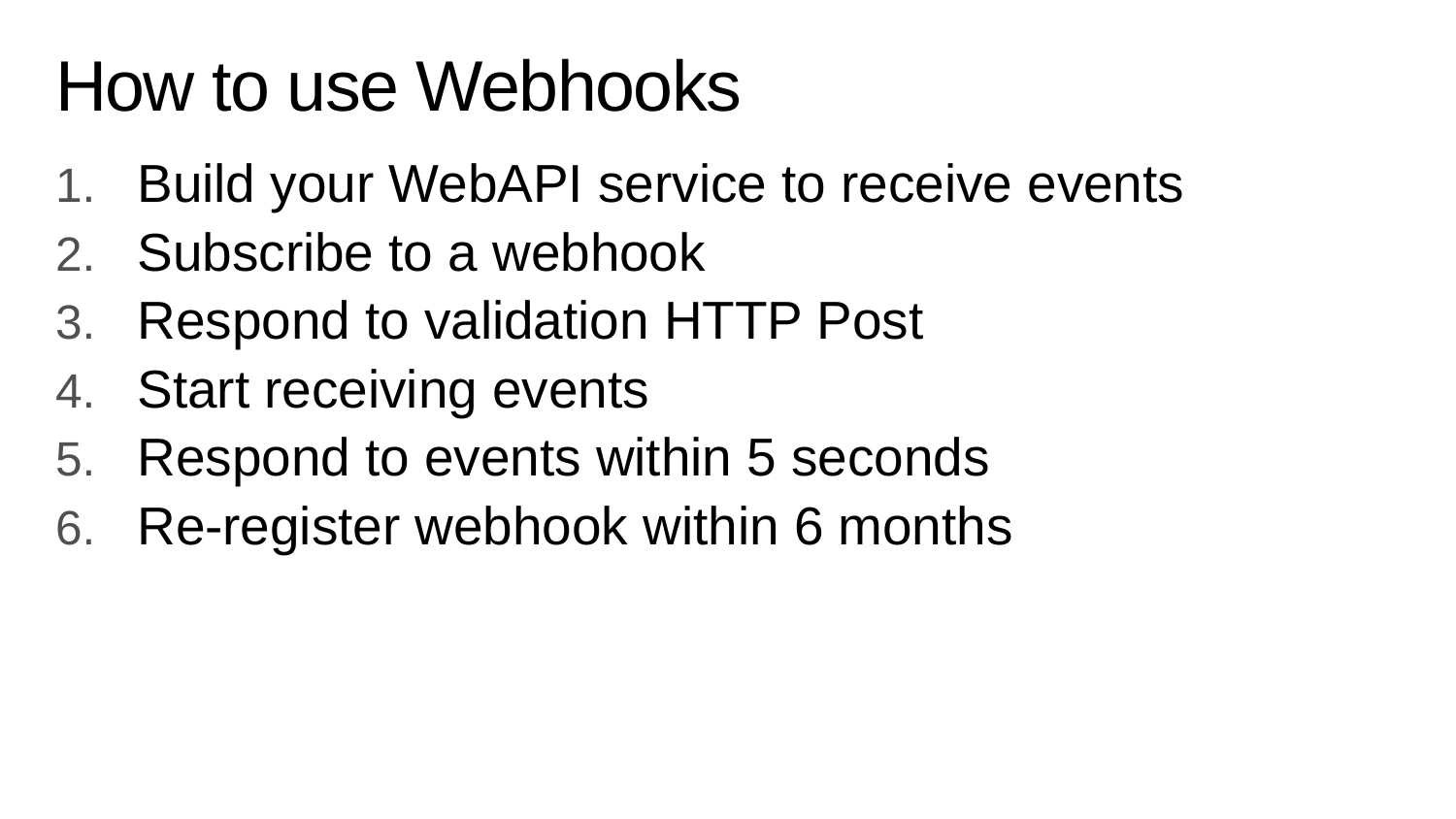

# How to use Webhooks
Build your WebAPI service to receive events
Subscribe to a webhook
Respond to validation HTTP Post
Start receiving events
Respond to events within 5 seconds
Re-register webhook within 6 months